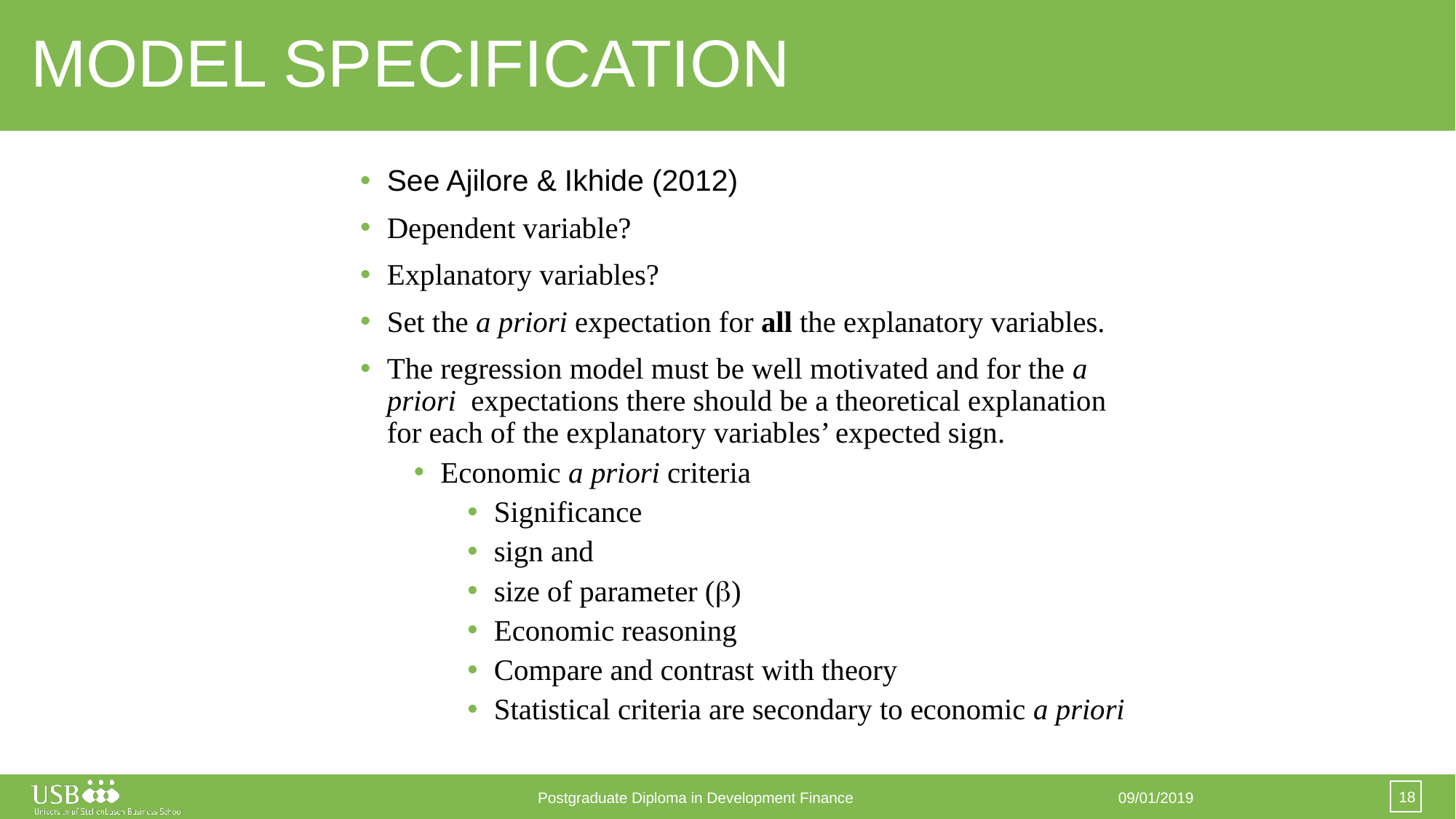

# MODEL SPECIFICATION
See Ajilore & Ikhide (2012)
Dependent variable?
Explanatory variables?
Set the a priori expectation for all the explanatory variables.
The regression model must be well motivated and for the a priori  expectations there should be a theoretical explanation for each of the explanatory variables’ expected sign.
Economic a priori criteria
Significance
sign and
size of parameter (β)
Economic reasoning
Compare and contrast with theory
Statistical criteria are secondary to economic a priori

18